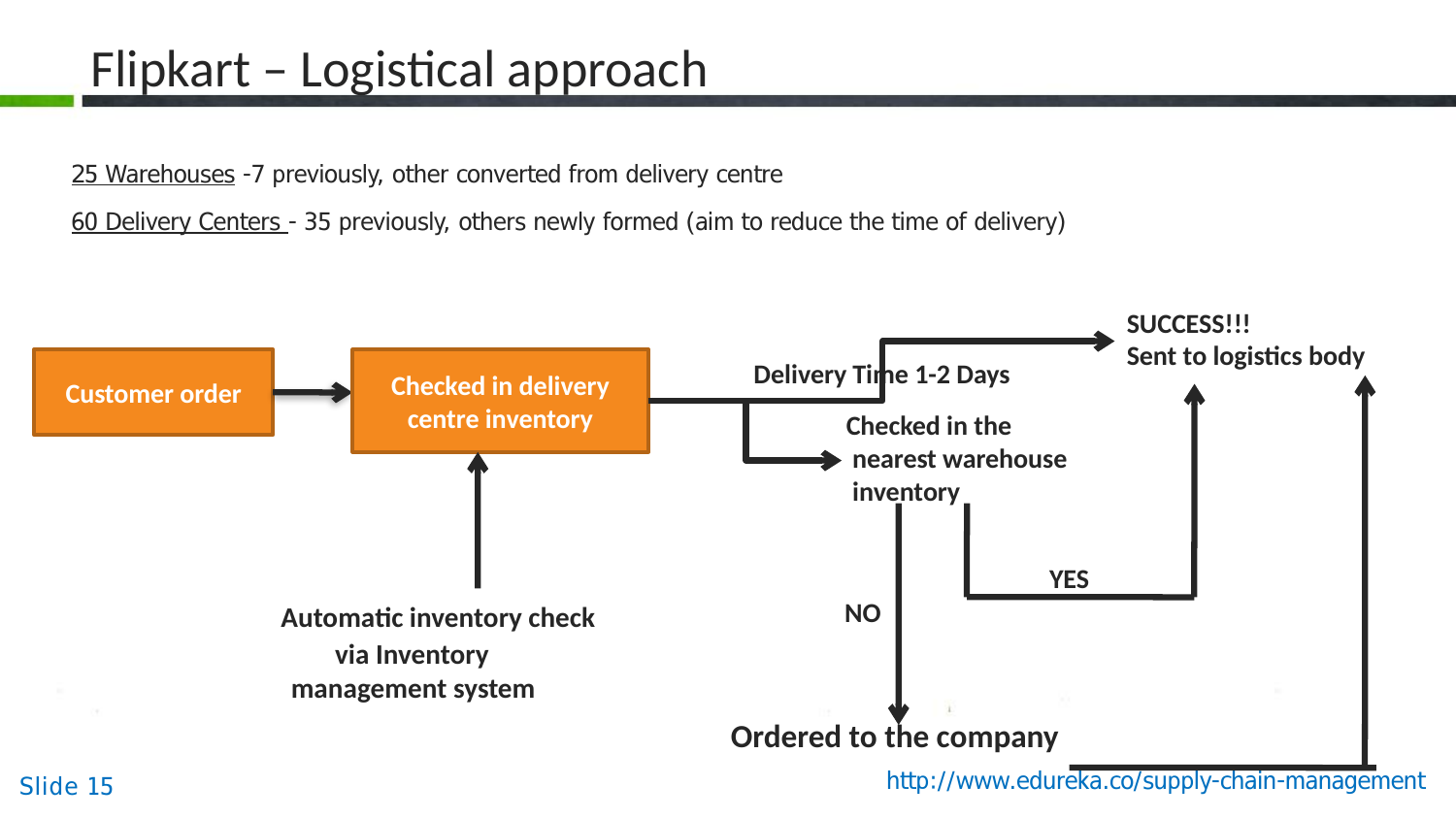

# Flipkart – Logistical approach
25 Warehouses -7 previously, other converted from delivery centre
60 Delivery Centers - 35 previously, others newly formed (aim to reduce the time of delivery)

YES
SUCCESS!!!
Sent to logistics body
Customer order
Checked in delivery centre inventory
Delivery Time 1-2 Days
Checked in the
 nearest warehouse
 inventory
NO
YES
   Automatic inventory check
             via Inventory
      management system
NO
Delivery time 2-5 Days
Ordered to the company

YES
Delivery time 6-15 Days